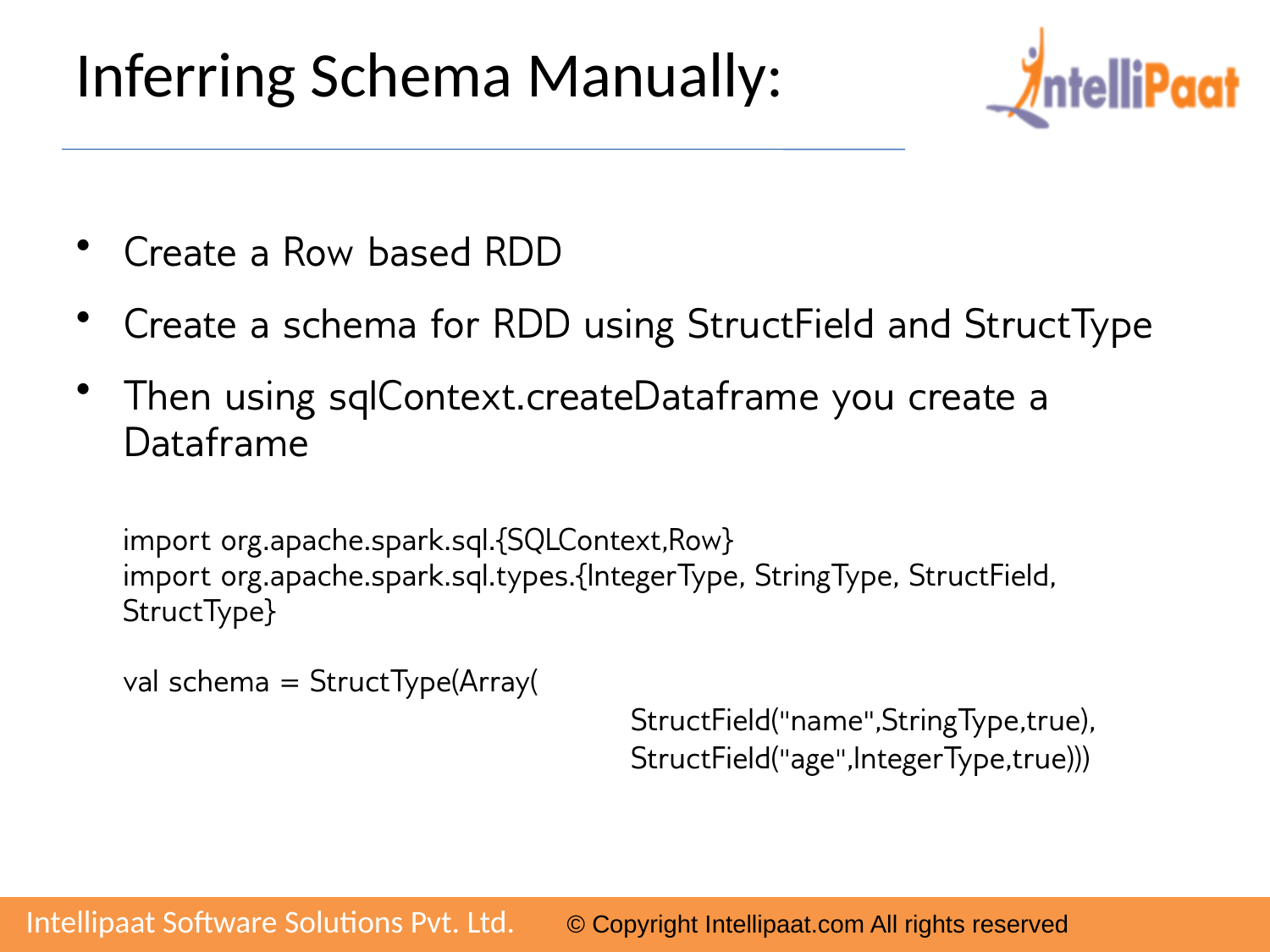

# Inferring Schema Manually:
Create a Row based RDD
Create a schema for RDD using StructField and StructType
Then using sqlContext.createDataframe you create a Dataframe

import org.apache.spark.sql.{SQLContext,Row}
import org.apache.spark.sql.types.{IntegerType, StringType, StructField, StructType}

val schema = StructType(Array(
StructField("name",StringType,true),
StructField("age",IntegerType,true)))